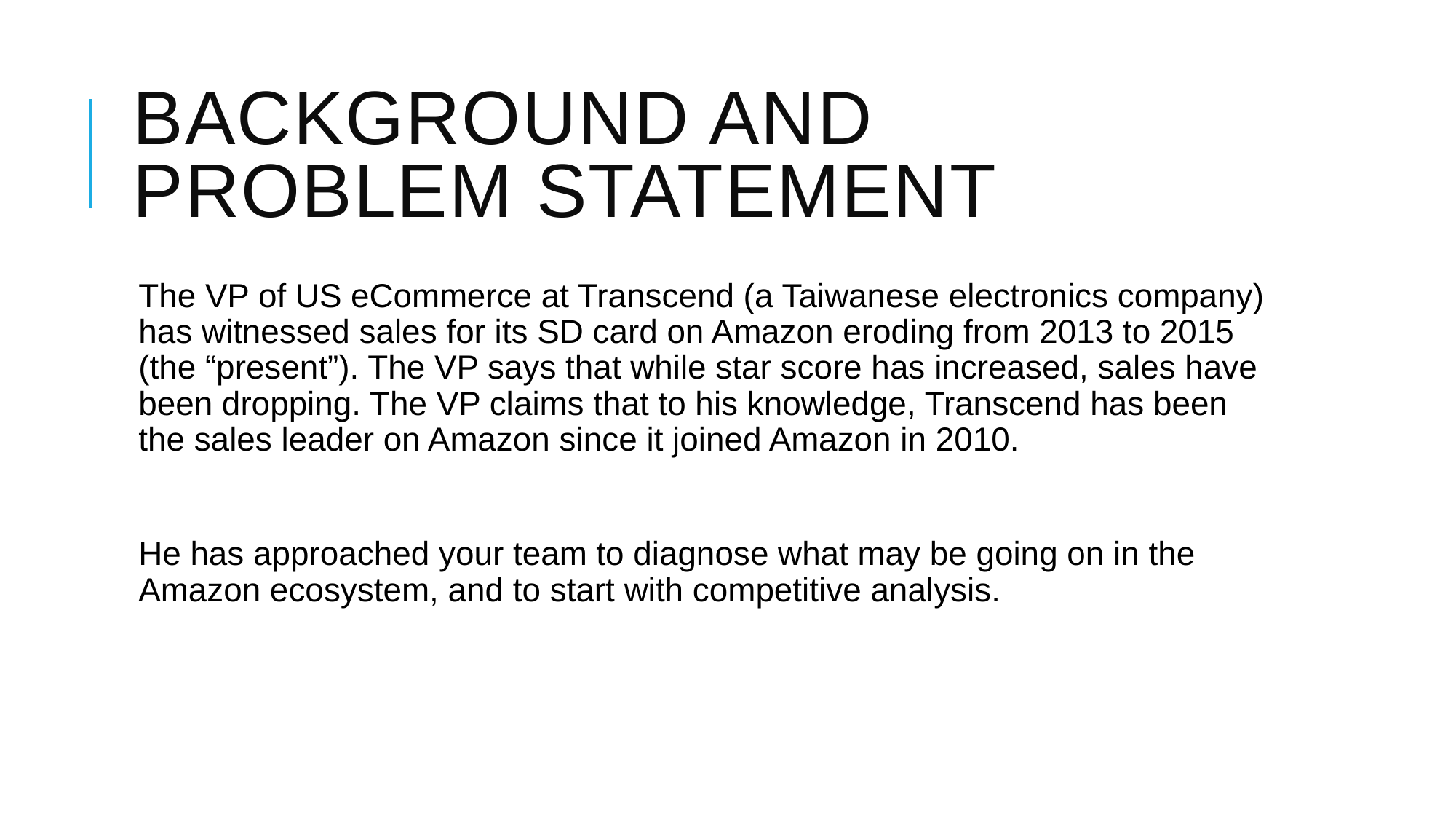

# Background and Problem Statement
The VP of US eCommerce at Transcend (a Taiwanese electronics company) has witnessed sales for its SD card on Amazon eroding from 2013 to 2015 (the “present”). The VP says that while star score has increased, sales have been dropping. The VP claims that to his knowledge, Transcend has been the sales leader on Amazon since it joined Amazon in 2010.

He has approached your team to diagnose what may be going on in the Amazon ecosystem, and to start with competitive analysis.